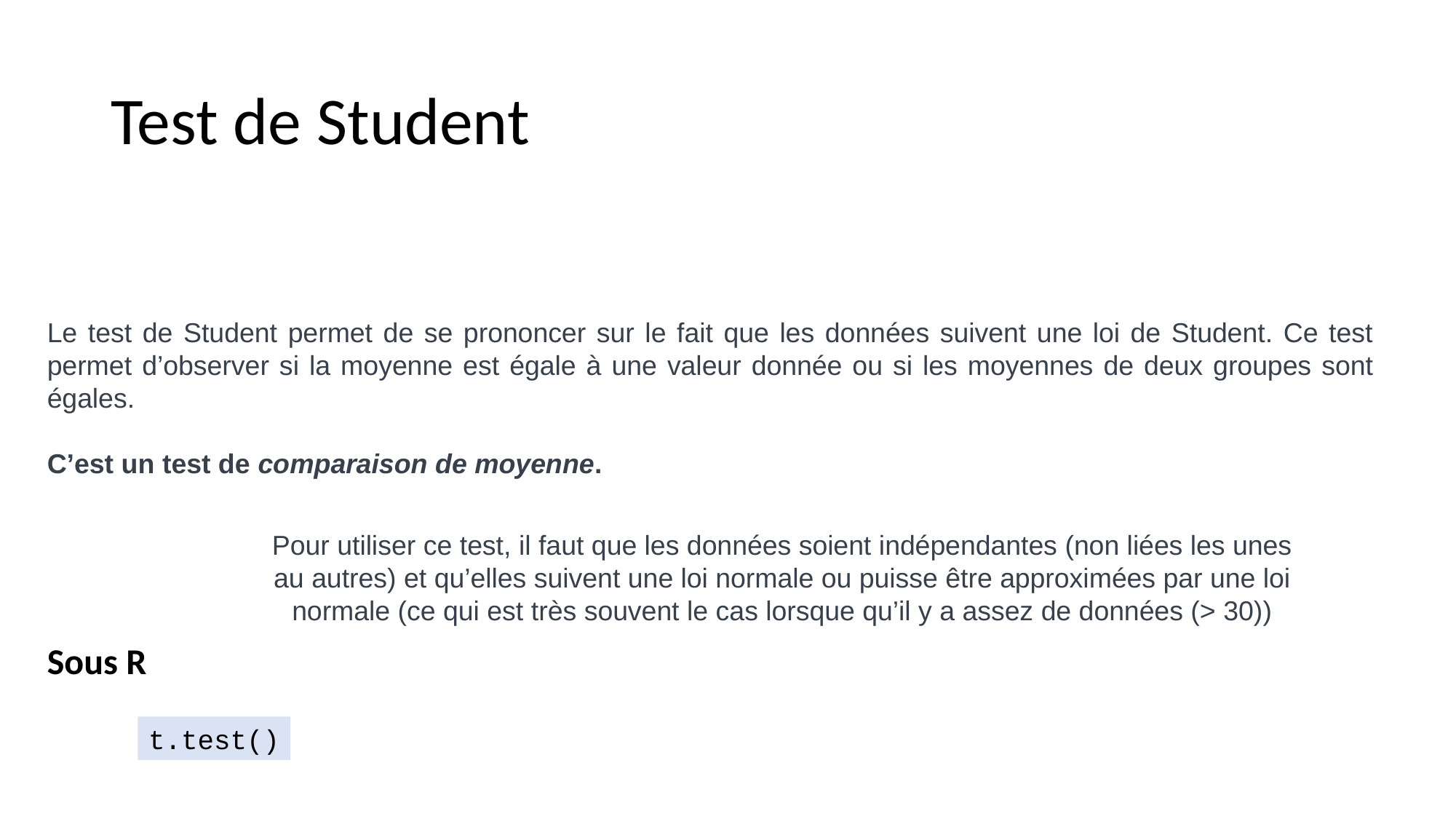

# Test de Student
Le test de Student permet de se prononcer sur le fait que les données suivent une loi de Student. Ce test permet d’observer si la moyenne est égale à une valeur donnée ou si les moyennes de deux groupes sont égales.

C’est un test de comparaison de moyenne.
Pour utiliser ce test, il faut que les données soient indépendantes (non liées les unes au autres) et qu’elles suivent une loi normale ou puisse être approximées par une loi normale (ce qui est très souvent le cas lorsque qu’il y a assez de données (> 30))
Sous R
t.test()